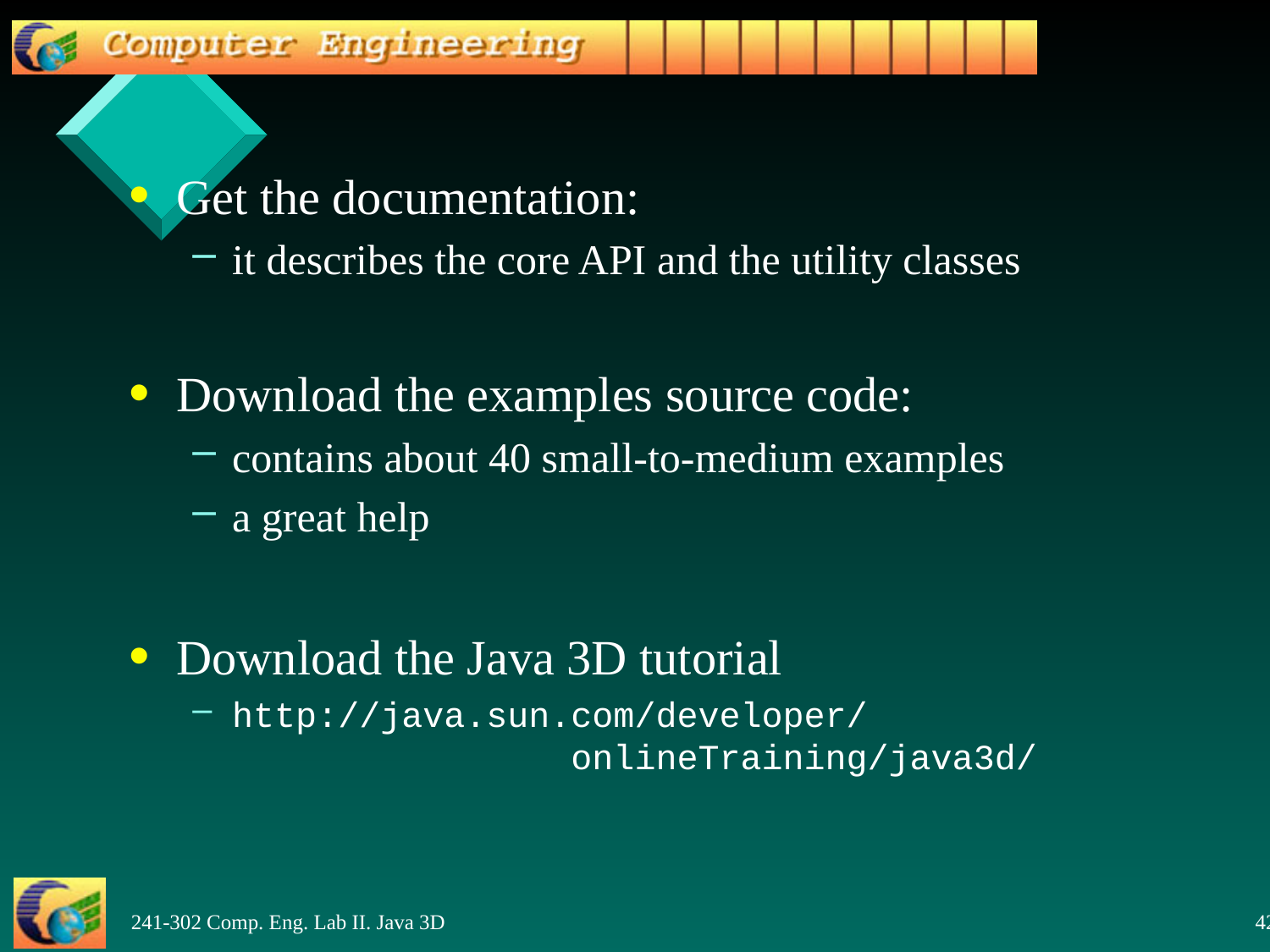

Get the documentation:
it describes the core API and the utility classes

Download the examples source code:
contains about 40 small-to-medium examples
a great help

Download the Java 3D tutorial
http://java.sun.com/developer/
                onlineTraining/java3d/